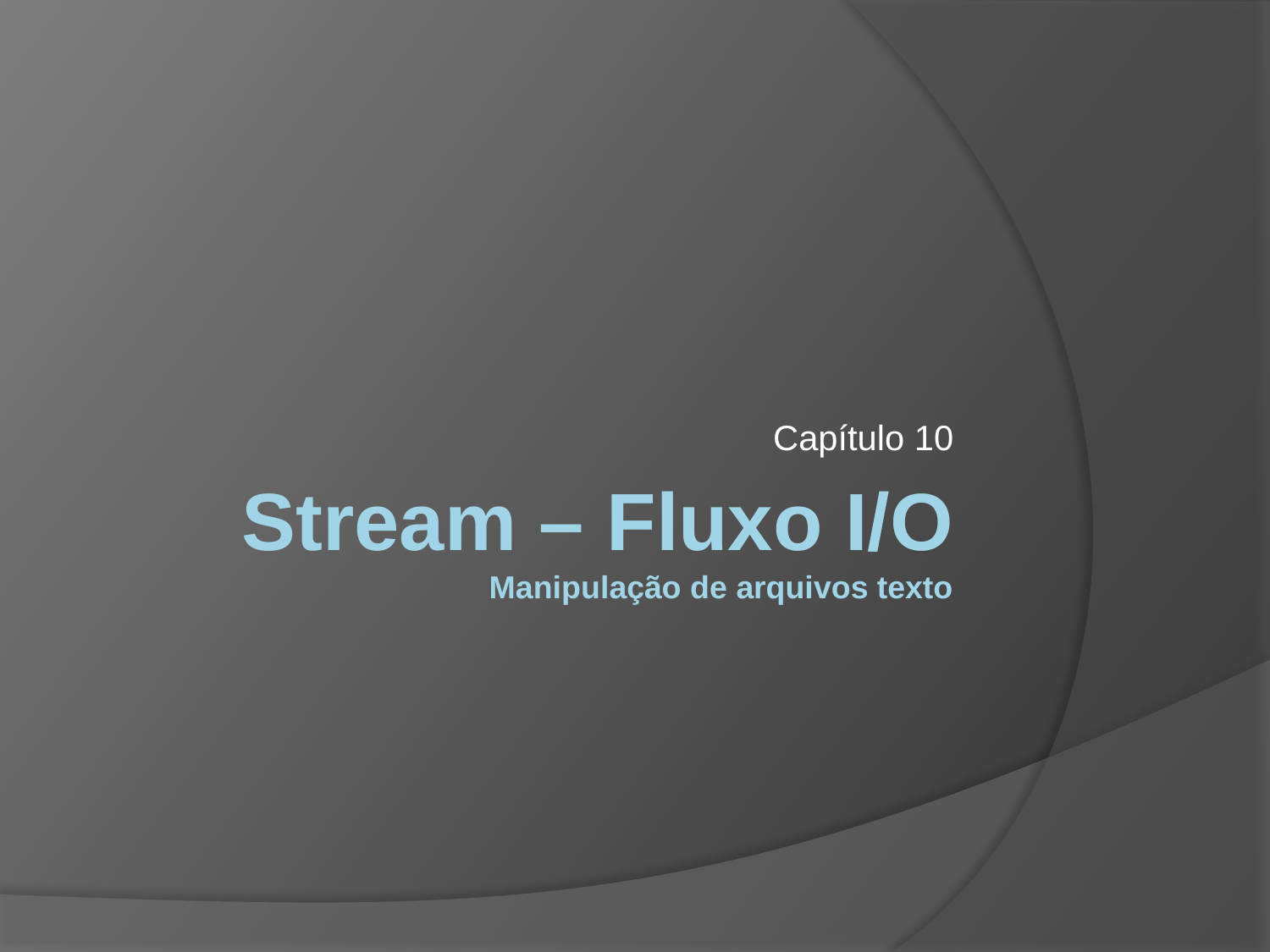

Capítulo 10
# Stream – Fluxo I/O Manipulação de arquivos texto